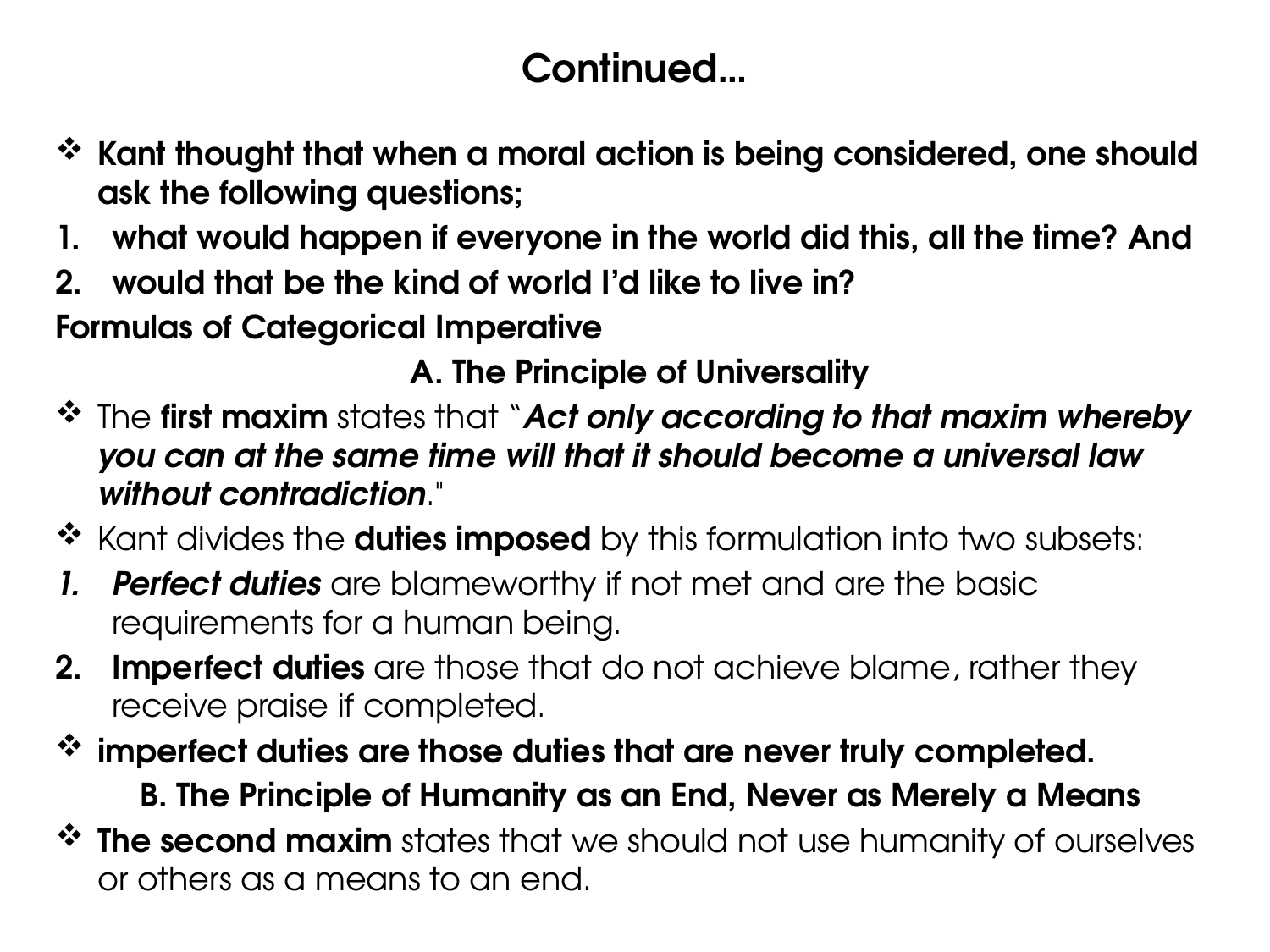

# Continued…
Kant thought that when a moral action is being considered, one should ask the following questions;
what would happen if everyone in the world did this, all the time? And
would that be the kind of world I’d like to live in?
Formulas of Categorical Imperative
A. The Principle of Universality
The first maxim states that “Act only according to that maxim whereby you can at the same time will that it should become a universal law without contradiction."
Kant divides the duties imposed by this formulation into two subsets:
Perfect duties are blameworthy if not met and are the basic requirements for a human being.
Imperfect duties are those that do not achieve blame, rather they receive praise if completed.
imperfect duties are those duties that are never truly completed.
B. The Principle of Humanity as an End, Never as Merely a Means
The second maxim states that we should not use humanity of ourselves or others as a means to an end.